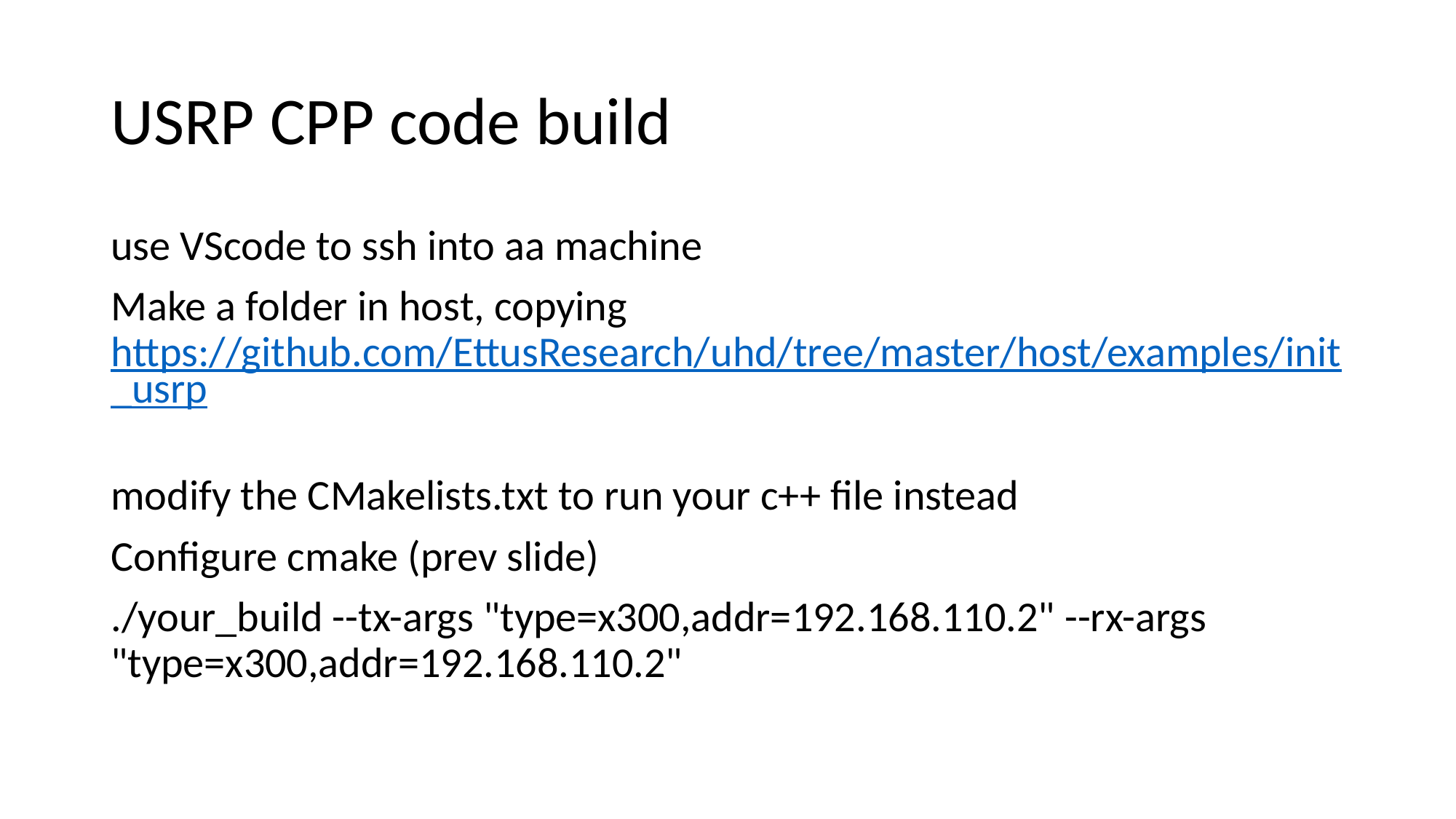

# USRP CPP code build
use VScode to ssh into aa machine
Make a folder in host, copying https://github.com/EttusResearch/uhd/tree/master/host/examples/init_usrp
modify the CMakelists.txt to run your c++ file instead
Configure cmake (prev slide)
./your_build --tx-args "type=x300,addr=192.168.110.2" --rx-args "type=x300,addr=192.168.110.2"